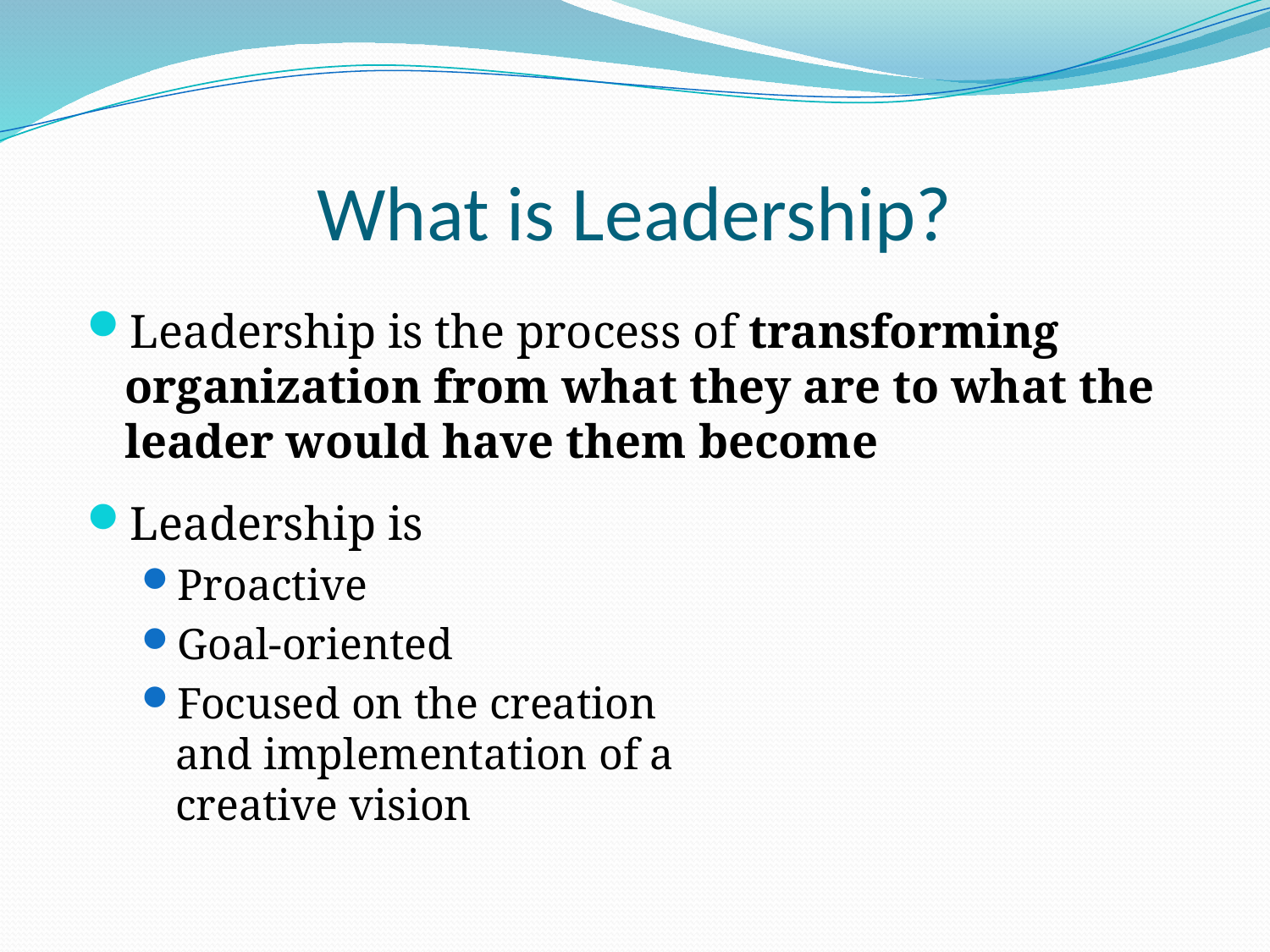

# What is Leadership?
Leadership is the process of transforming organization from what they are to what the leader would have them become

Leadership is
Proactive
Goal-oriented
Focused on the creation and implementation of a creative vision